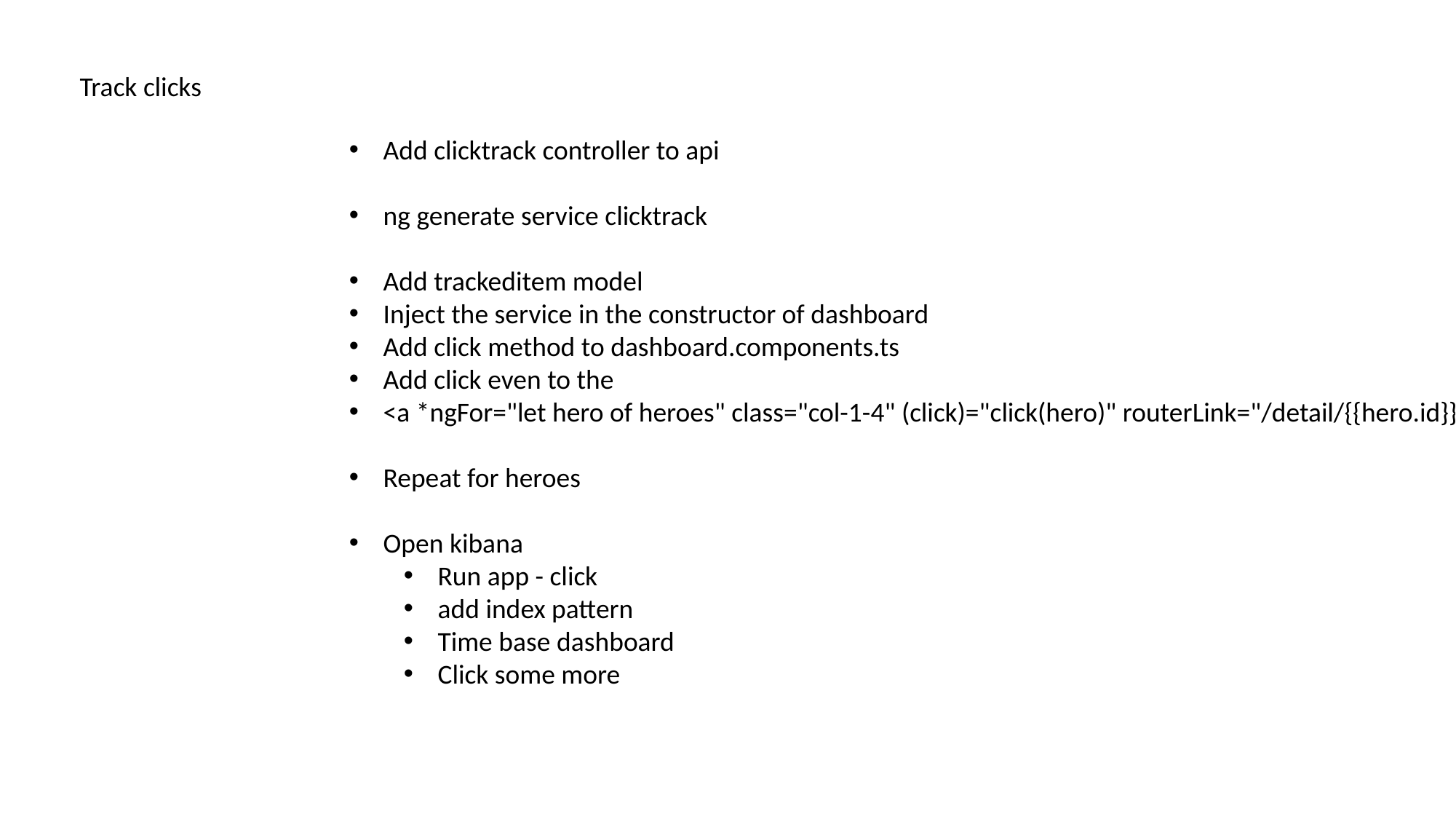

Track clicks

Add clicktrack controller to api

ng generate service clicktrack

Add trackeditem model
Inject the service in the constructor of dashboard
Add click method to dashboard.components.ts
Add click even to the
<a *ngFor="let hero of heroes" class="col-1-4" (click)="click(hero)" routerLink="/detail/{{hero.id}}">

Repeat for heroes

Open kibana
Run app - click
add index pattern
Time base dashboard
Click some more